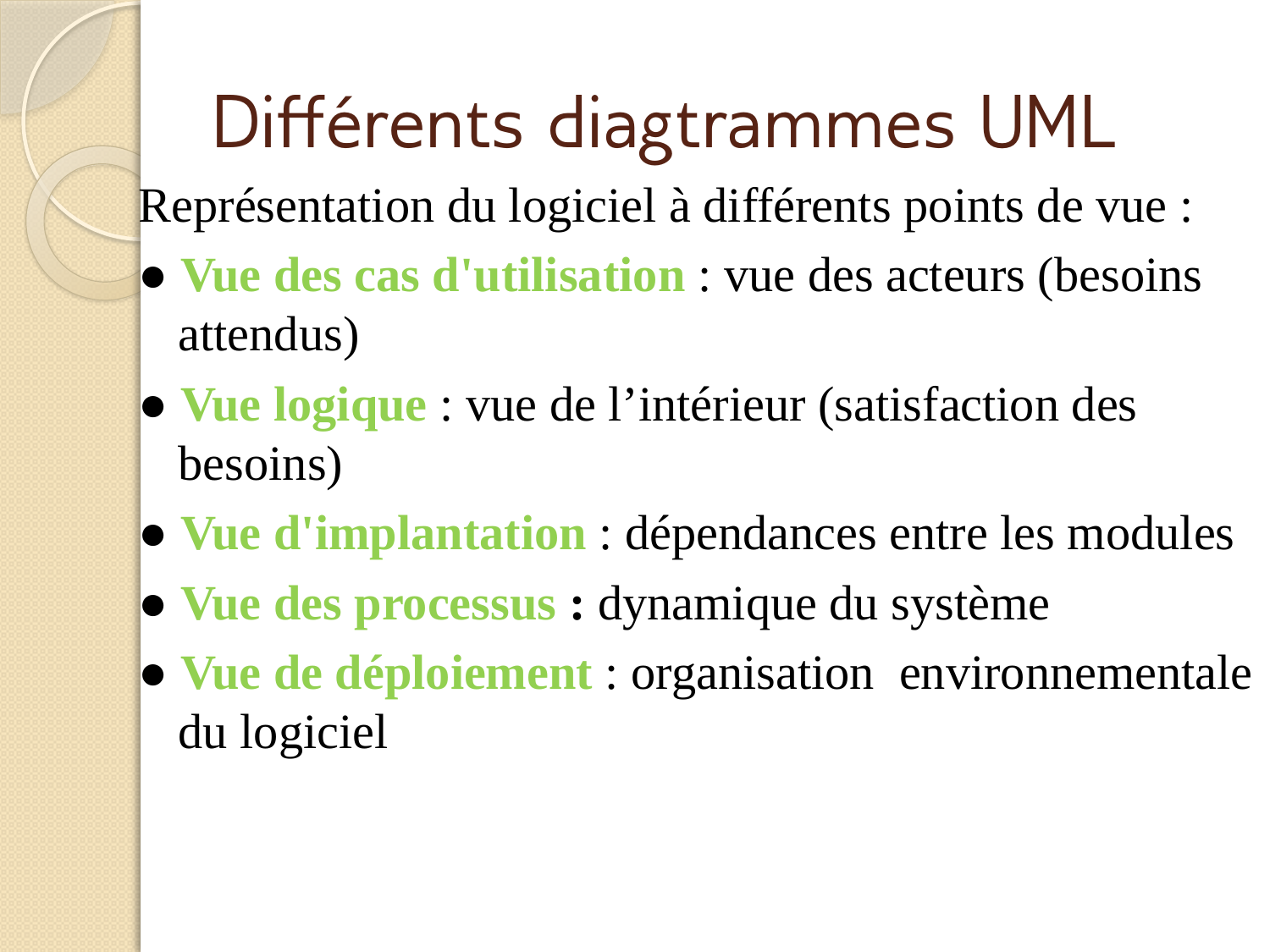

# Différents diagtrammes UML
Représentation du logiciel à différents points de vue :
● Vue des cas d'utilisation : vue des acteurs (besoins attendus)
● Vue logique : vue de l’intérieur (satisfaction des besoins)
● Vue d'implantation : dépendances entre les modules
● Vue des processus : dynamique du système
● Vue de déploiement : organisation  environnementale du logiciel